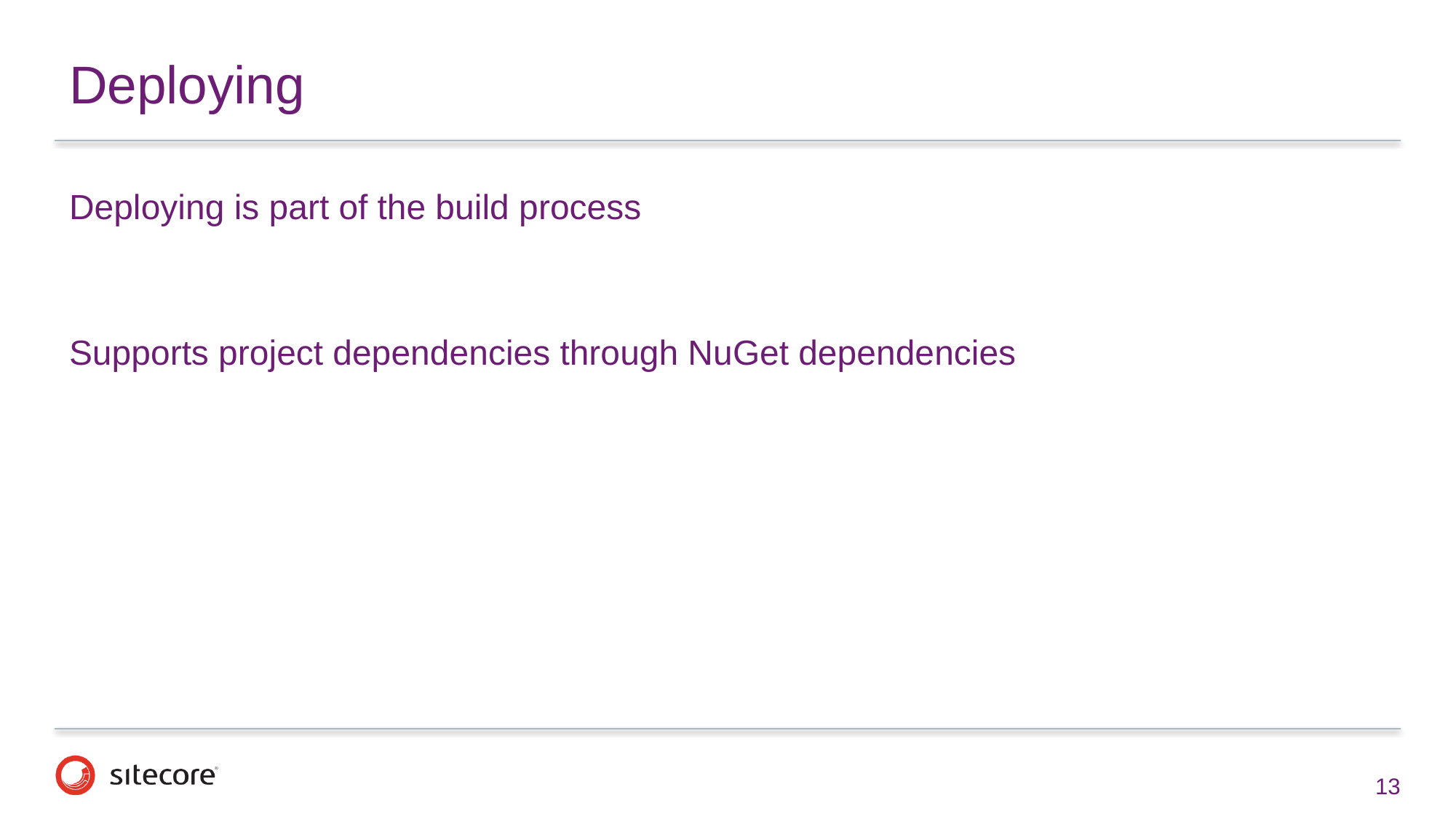

# Deploying
Deploying is part of the build process

Supports project dependencies through NuGet dependencies